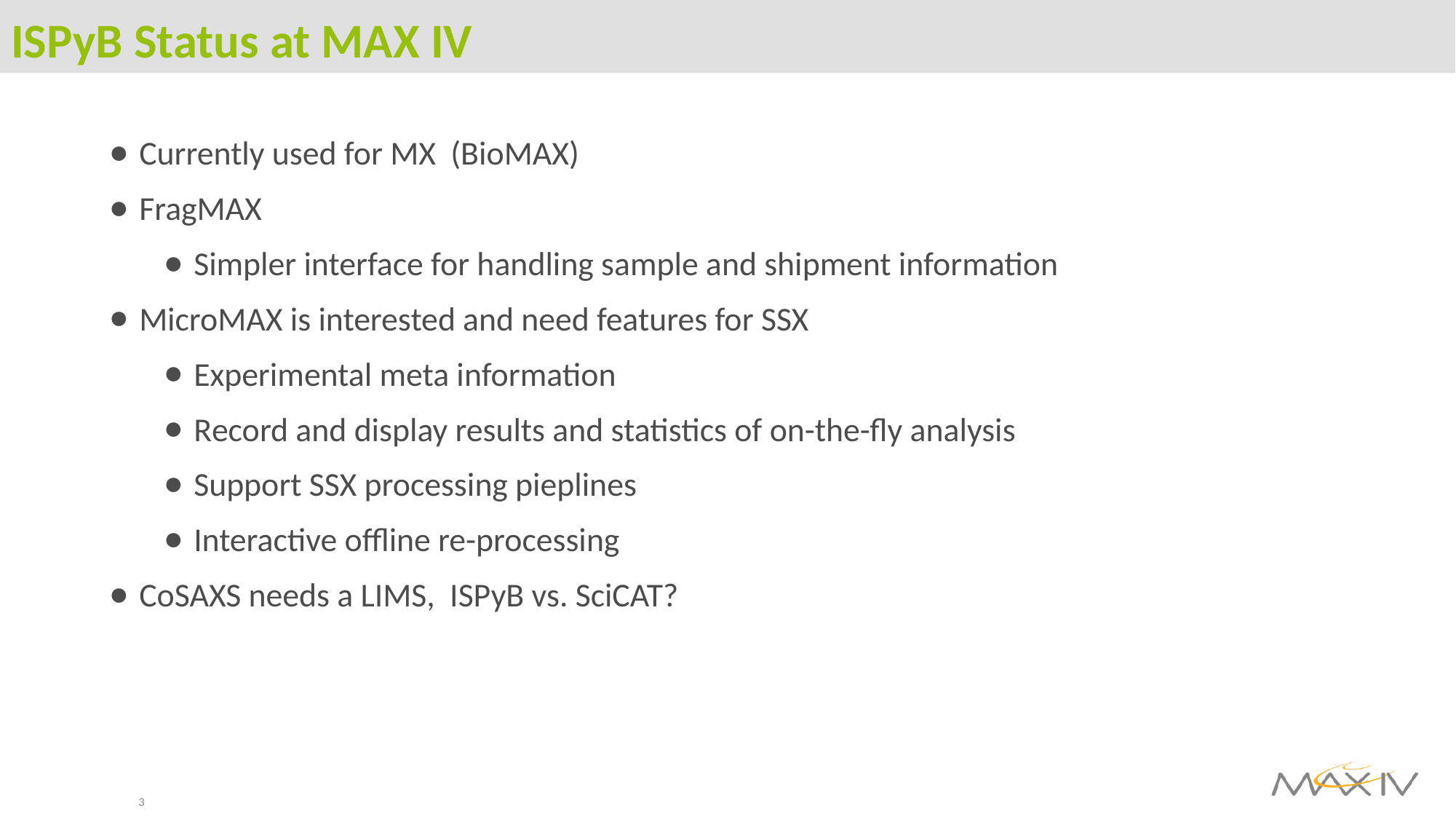

# ISPyB Status at MAX IV
Currently used for MX  (BioMAX)
FragMAX
Simpler interface for handling sample and shipment information
MicroMAX is interested and need features for SSX
Experimental meta information
Record and display results and statistics of on-the-fly analysis
Support SSX processing pieplines
Interactive offline re-processing
CoSAXS needs a LIMS,  ISPyB vs. SciCAT?

3